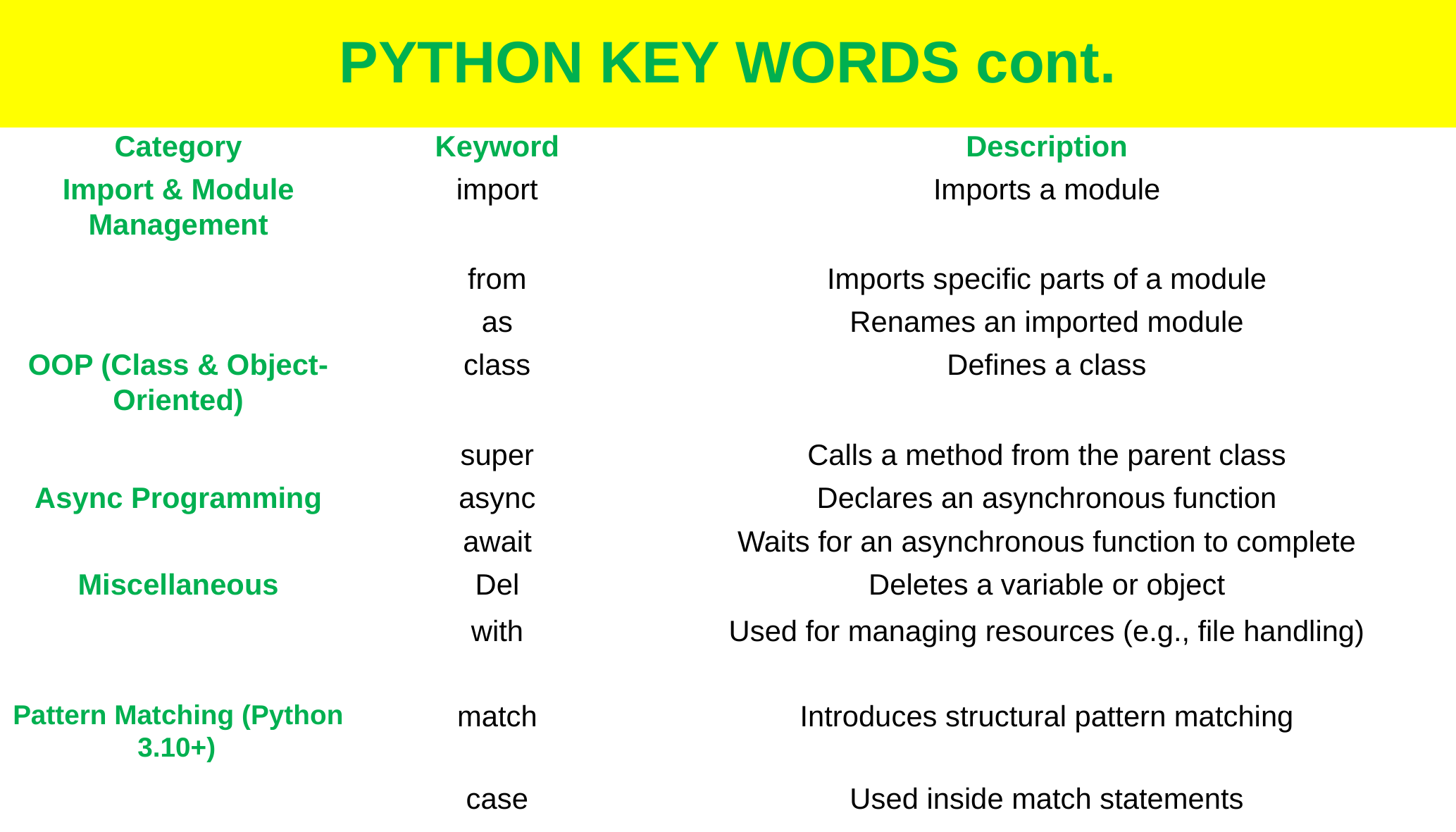

# PYTHON KEY WORDS cont.
| Category | Keyword | Description |
| --- | --- | --- |
| Import & Module Management | import | Imports a module |
|  | from | Imports specific parts of a module |
|  | as | Renames an imported module |
| OOP (Class & Object-Oriented) | class | Defines a class |
|  | super | Calls a method from the parent class |
| Async Programming | async | Declares an asynchronous function |
|  | await | Waits for an asynchronous function to complete |
| Miscellaneous | Del with | Deletes a variable or object Used for managing resources (e.g., file handling) |
| Pattern Matching (Python 3.10+) | match | Introduces structural pattern matching |
|  | case | Used inside match statements |
|  |  |  |
| --- | --- | --- |
|  |  |  |
|  |  |  |
|  |  |  |
|  |  |  |
|  |  |  |
|  |  |  |
|  |  |  |
|  |  |  |
|  |  |  |
|  |  |  |
|  |  |  |
|  |  |  |
|  |  |  |